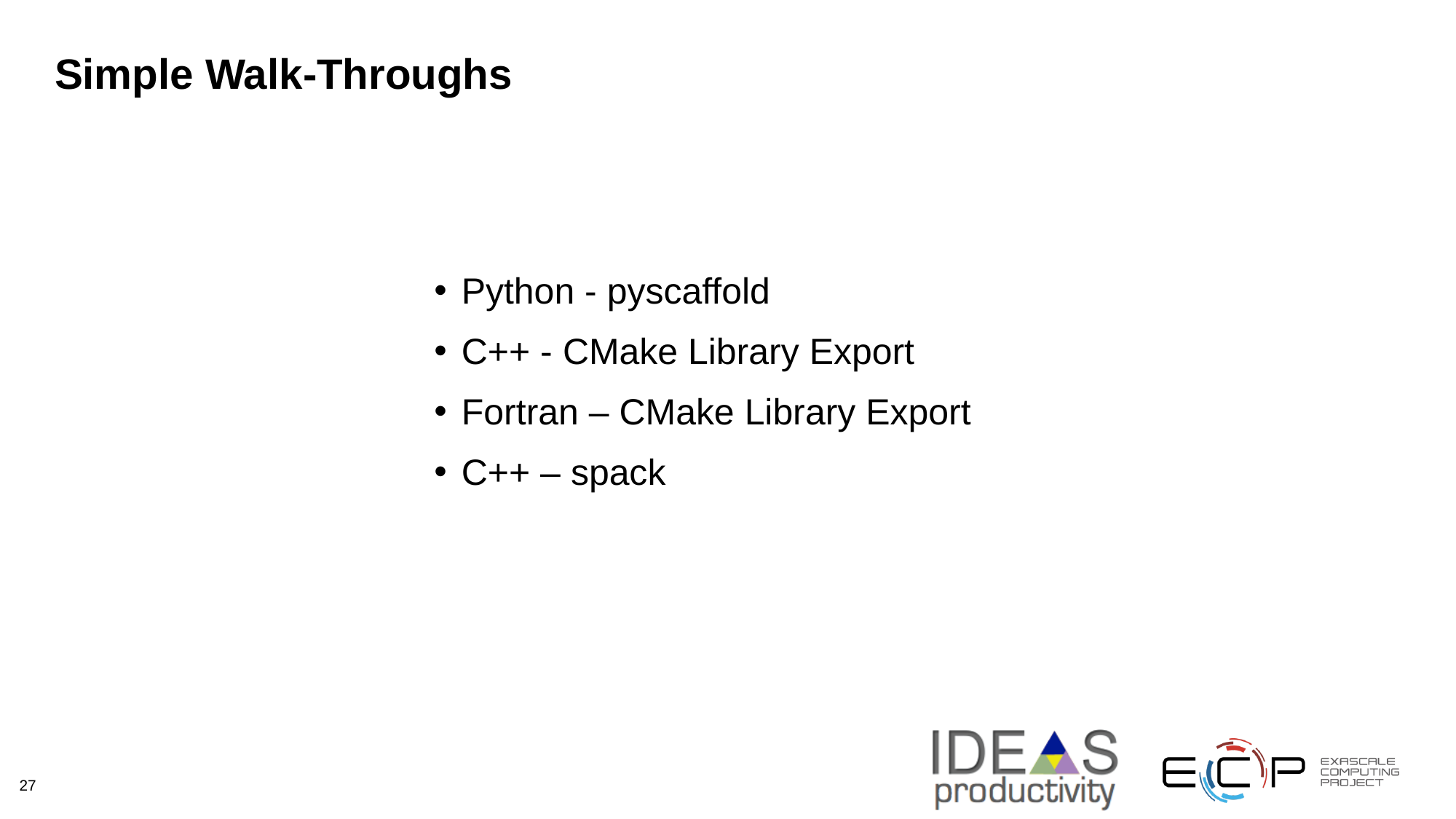

# Simple Walk-Throughs
Python - pyscaffold
C++ - CMake Library Export
Fortran – CMake Library Export
C++ – spack